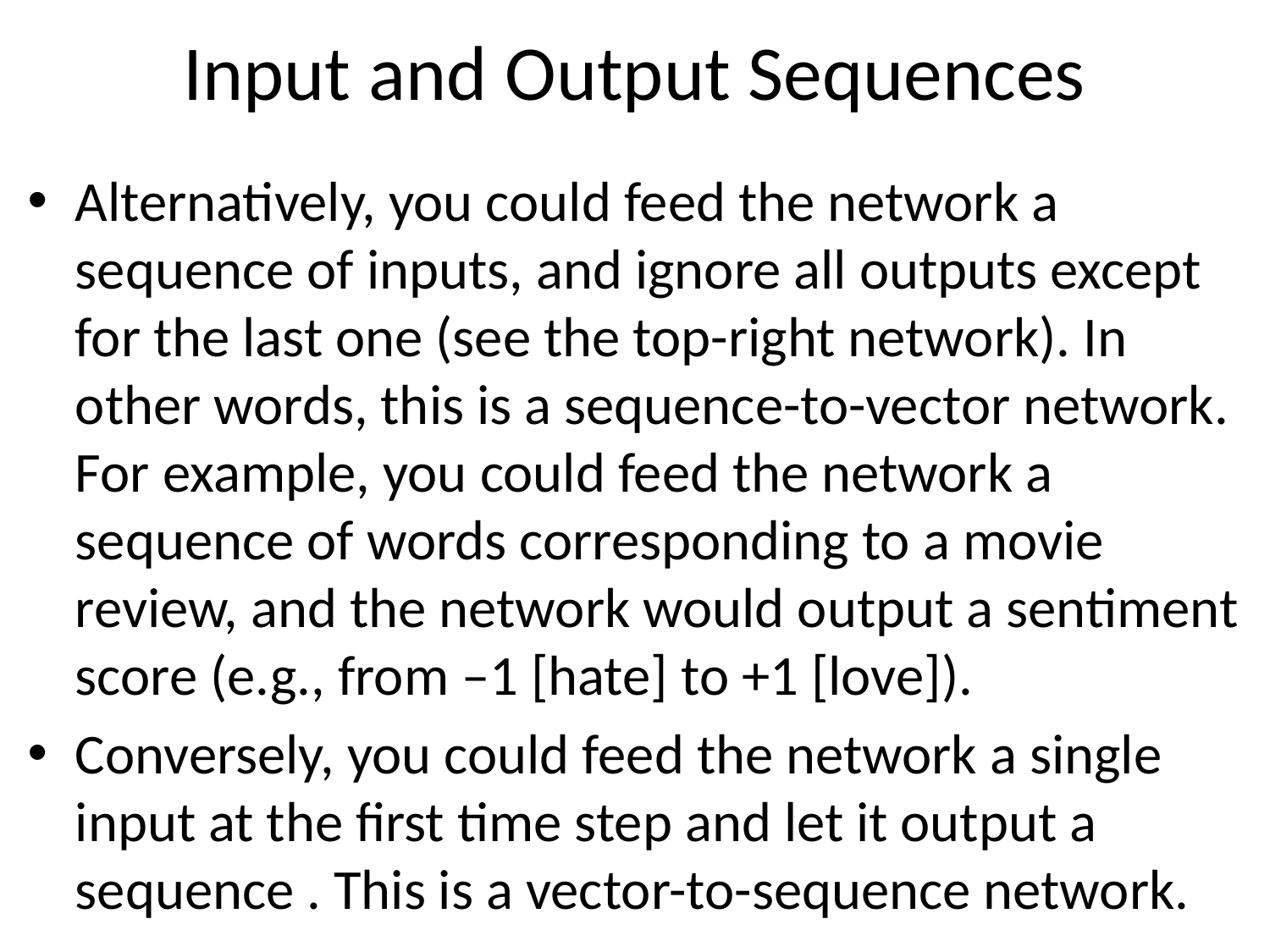

# Input and Output Sequences
Alternatively, you could feed the network a sequence of inputs, and ignore all outputs except for the last one (see the top-right network). In other words, this is a sequence-to-vector network. For example, you could feed the network a sequence of words corresponding to a movie review, and the network would output a sentiment score (e.g., from –1 [hate] to +1 [love]).
Conversely, you could feed the network a single input at the first time step and let it output a sequence . This is a vector-to-sequence network.